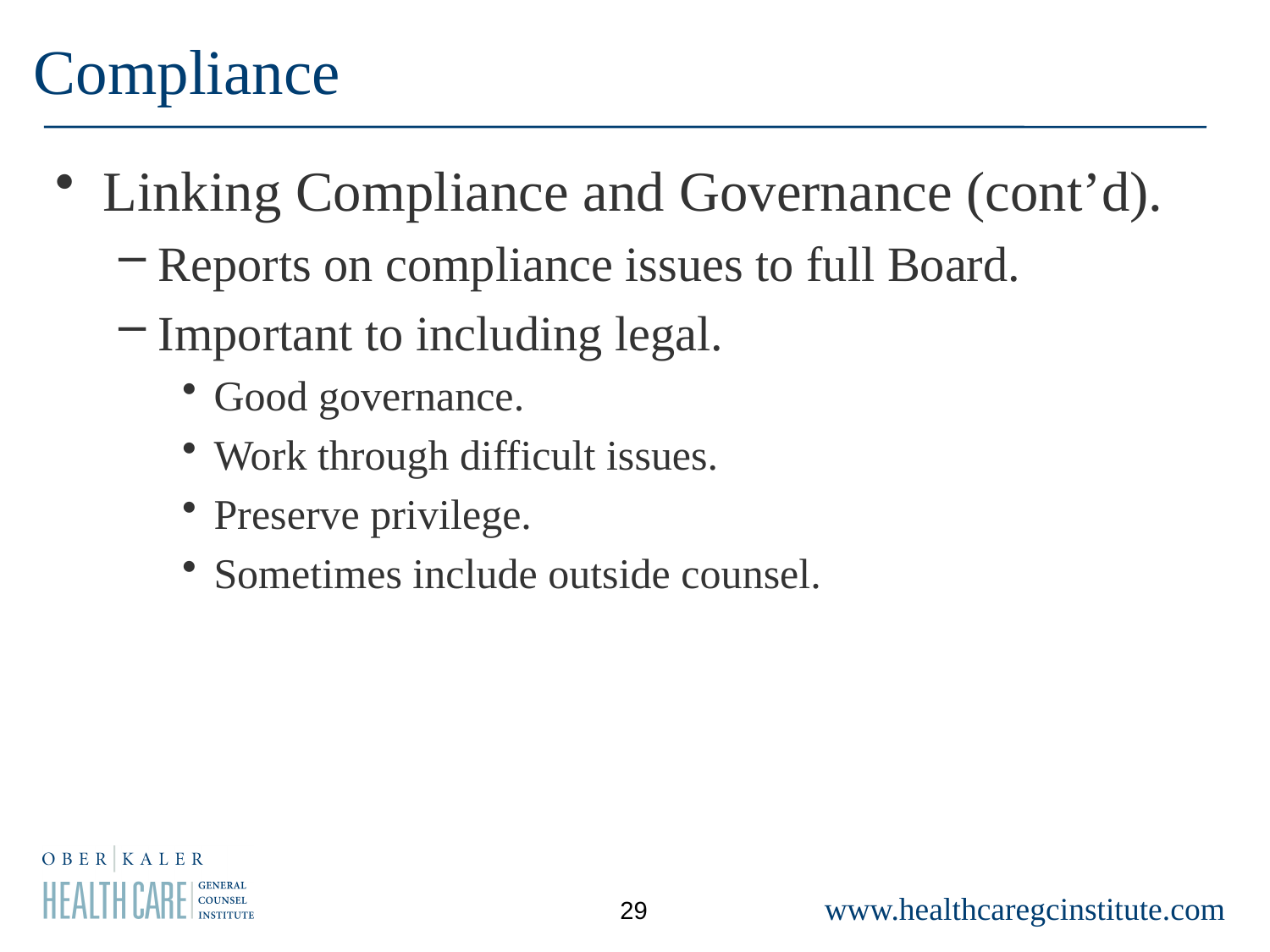

# Compliance
Linking Compliance and Governance (cont’d).
Reports on compliance issues to full Board.
Important to including legal.
Good governance.
Work through difficult issues.
Preserve privilege.
Sometimes include outside counsel.

29